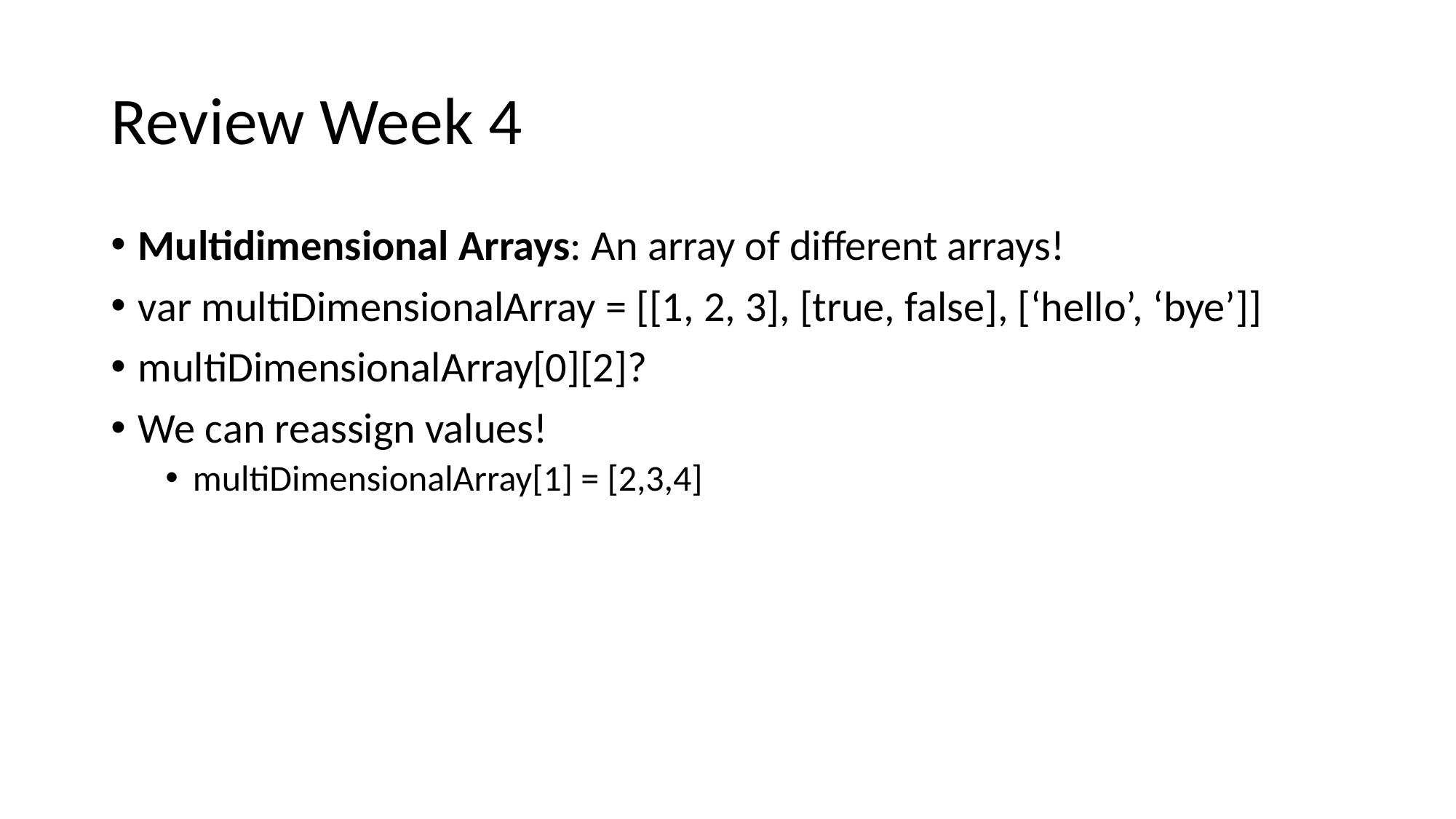

# Review Week 4
Multidimensional Arrays: An array of different arrays!
var multiDimensionalArray = [[1, 2, 3], [true, false], [‘hello’, ‘bye’]]
multiDimensionalArray[0][2]?
We can reassign values!
multiDimensionalArray[1] = [2,3,4]